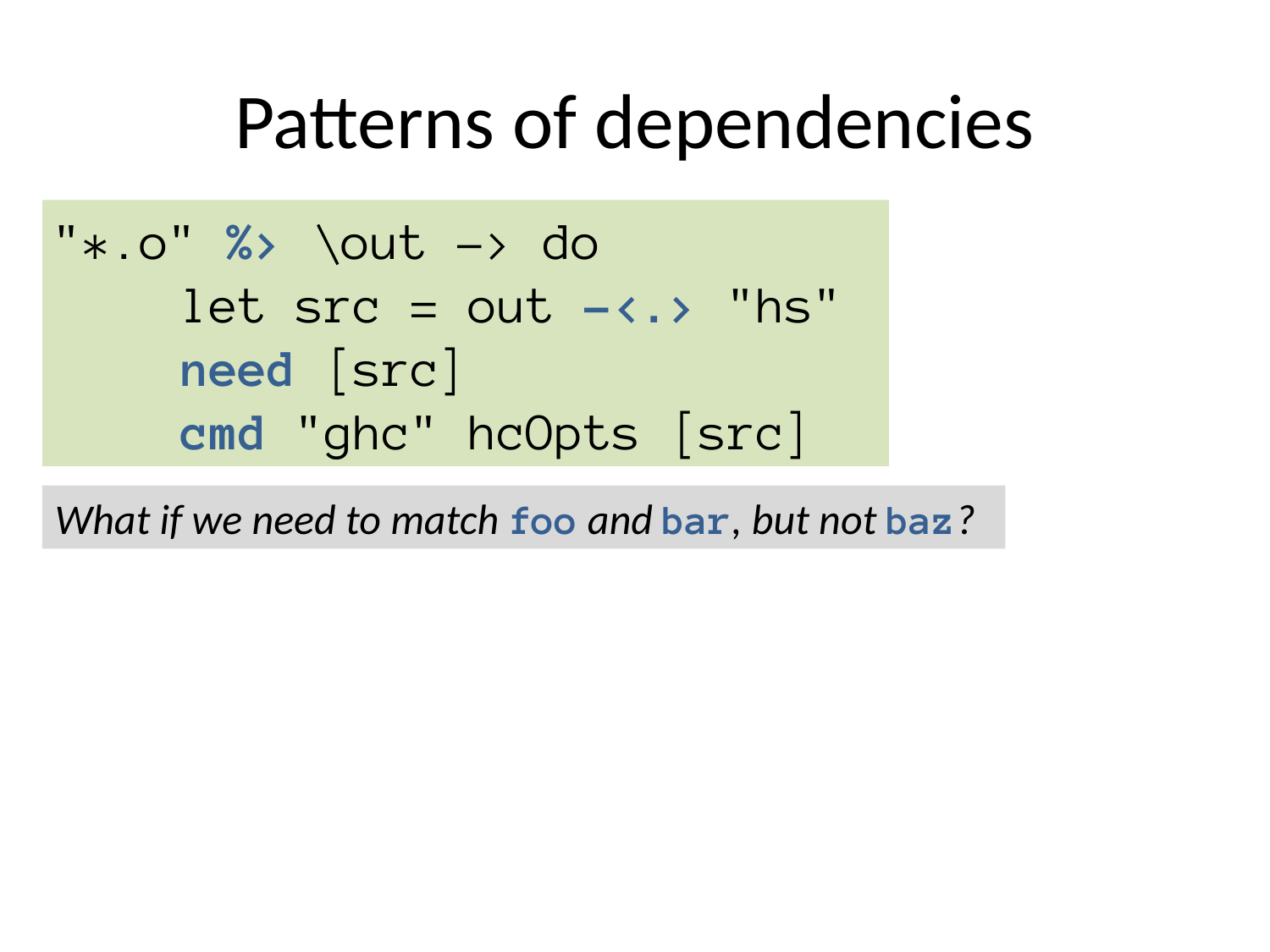

# Patterns of dependencies
"*.o" %> \out -> do
	let src = out -<.> "hs"
	need [src]
	cmd "ghc" hcOpts [src]
What if we need to match foo and bar, but not baz?